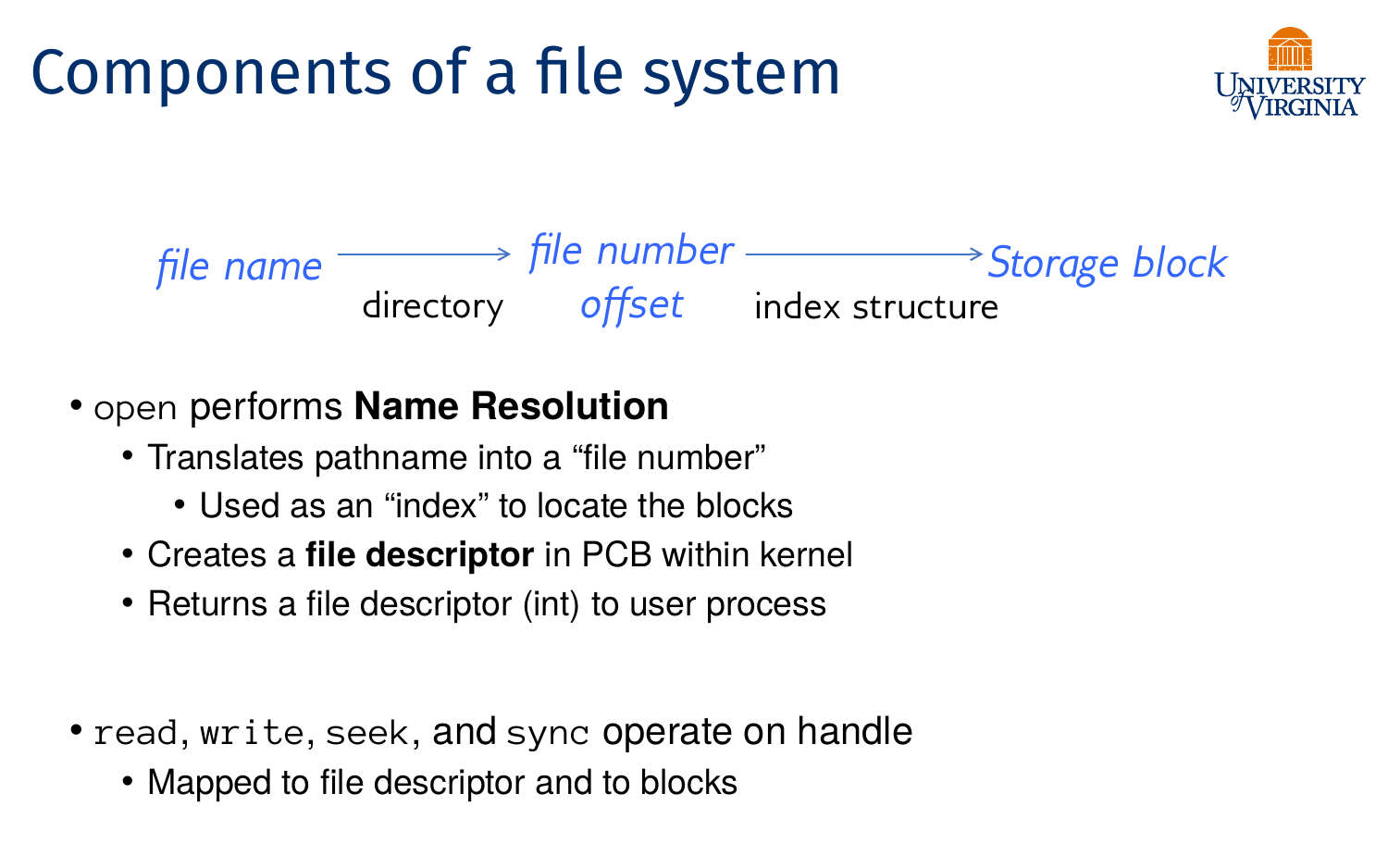

# Components of a file system
file number
offset
Storage block
file name
directory
index structure
open performs Name Resolution
Translates pathname into a “file number”
Used as an “index” to locate the blocks
Creates a file descriptor in PCB within kernel
Returns a file descriptor (int) to user process

read, write, seek, and sync operate on handle
Mapped to file descriptor and to blocks